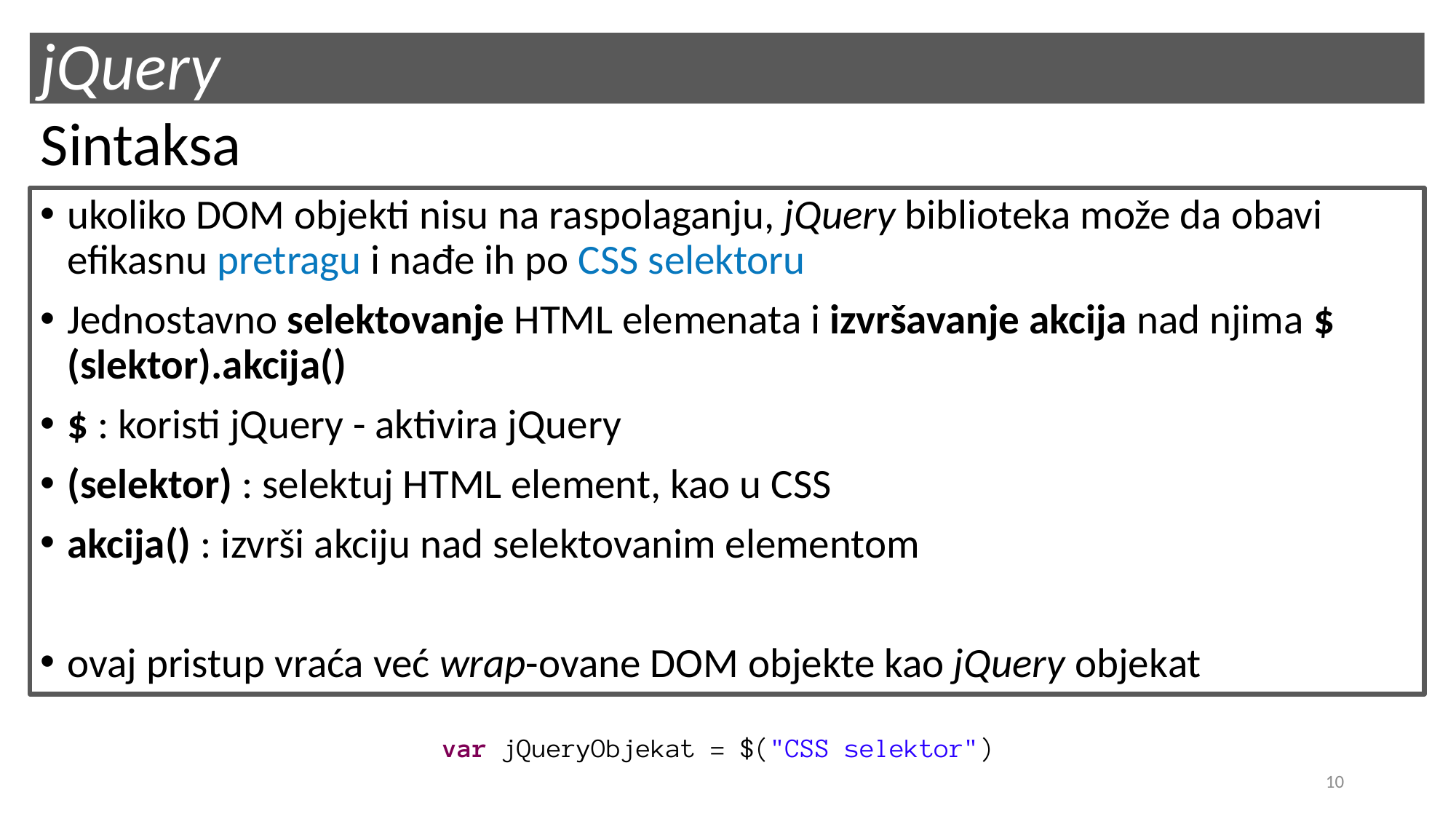

# jQuery
Sintaksa
ukoliko DOM objekti nisu na raspolaganju, jQuery biblioteka može da obavi efikasnu pretragu i nađe ih po CSS selektoru
Jednostavno selektovanje HTML elemenata i izvršavanje akcija nad njima $(slektor).akcija()
$ : koristi jQuery - aktivira jQuery
(selektor) : selektuj HTML element, kao u CSS
akcija() : izvrši akciju nad selektovanim elementom

ovaj pristup vraća već wrap-ovane DOM objekte kao jQuery objekat
var jQueryObjekat = $("CSS selektor")
10